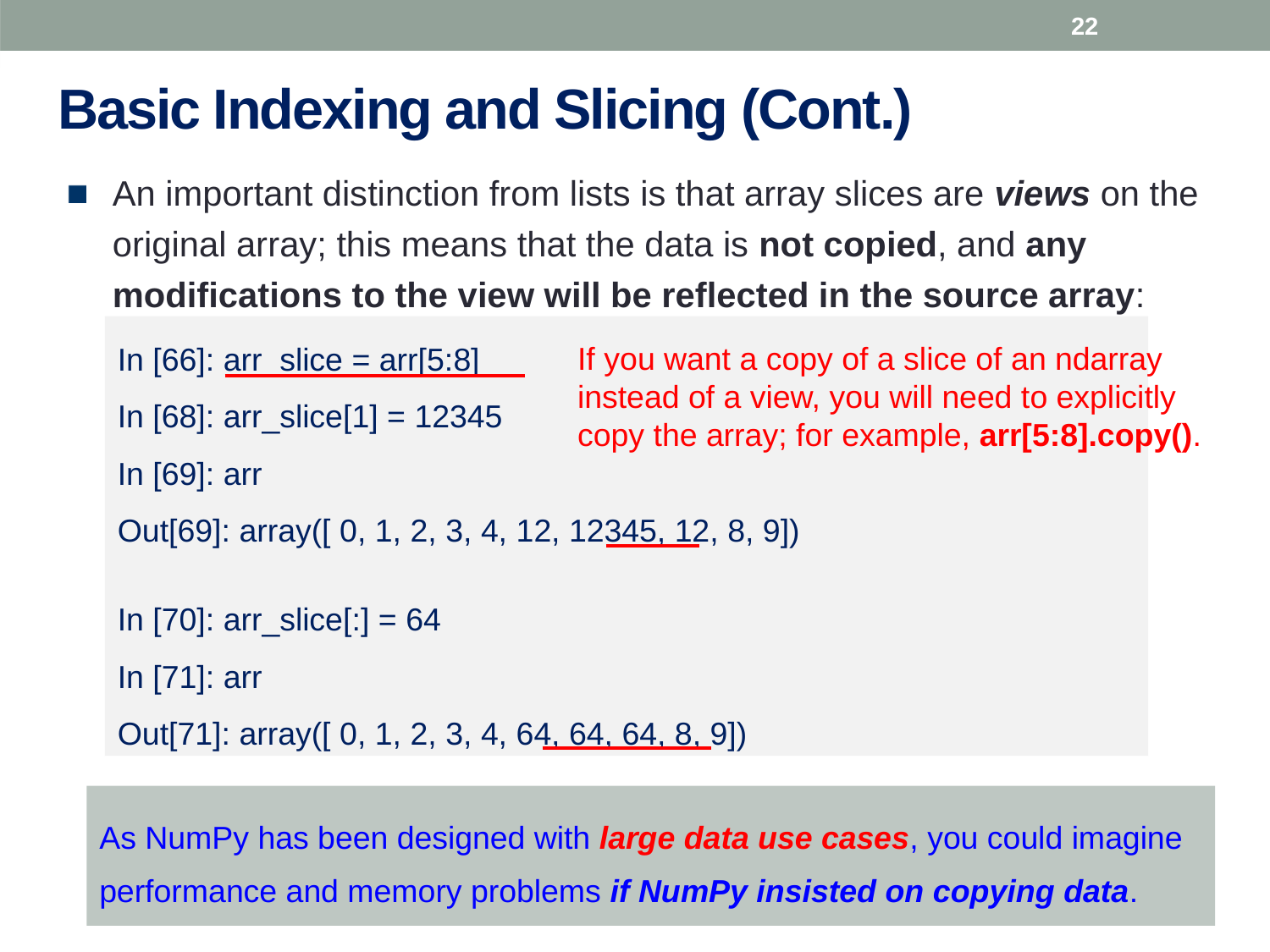

22
# Basic Indexing and Slicing (Cont.)
An important distinction from lists is that array slices are views on the original array; this means that the data is not copied, and any modifications to the view will be reflected in the source array:
In [66]: arr_slice = arr[5:8]
In [68]: arr_slice[1] = 12345
In [69]: arr
Out[69]: array([ 0, 1, 2, 3, 4, 12, 12345, 12, 8, 9])

In [70]: arr_slice[:] = 64
In [71]: arr
Out[71]: array([ 0, 1, 2, 3, 4, 64, 64, 64, 8, 9])
If you want a copy of a slice of an ndarray instead of a view, you will need to explicitly copy the array; for example, arr[5:8].copy().
As NumPy has been designed with large data use cases, you could imagine performance and memory problems if NumPy insisted on copying data.